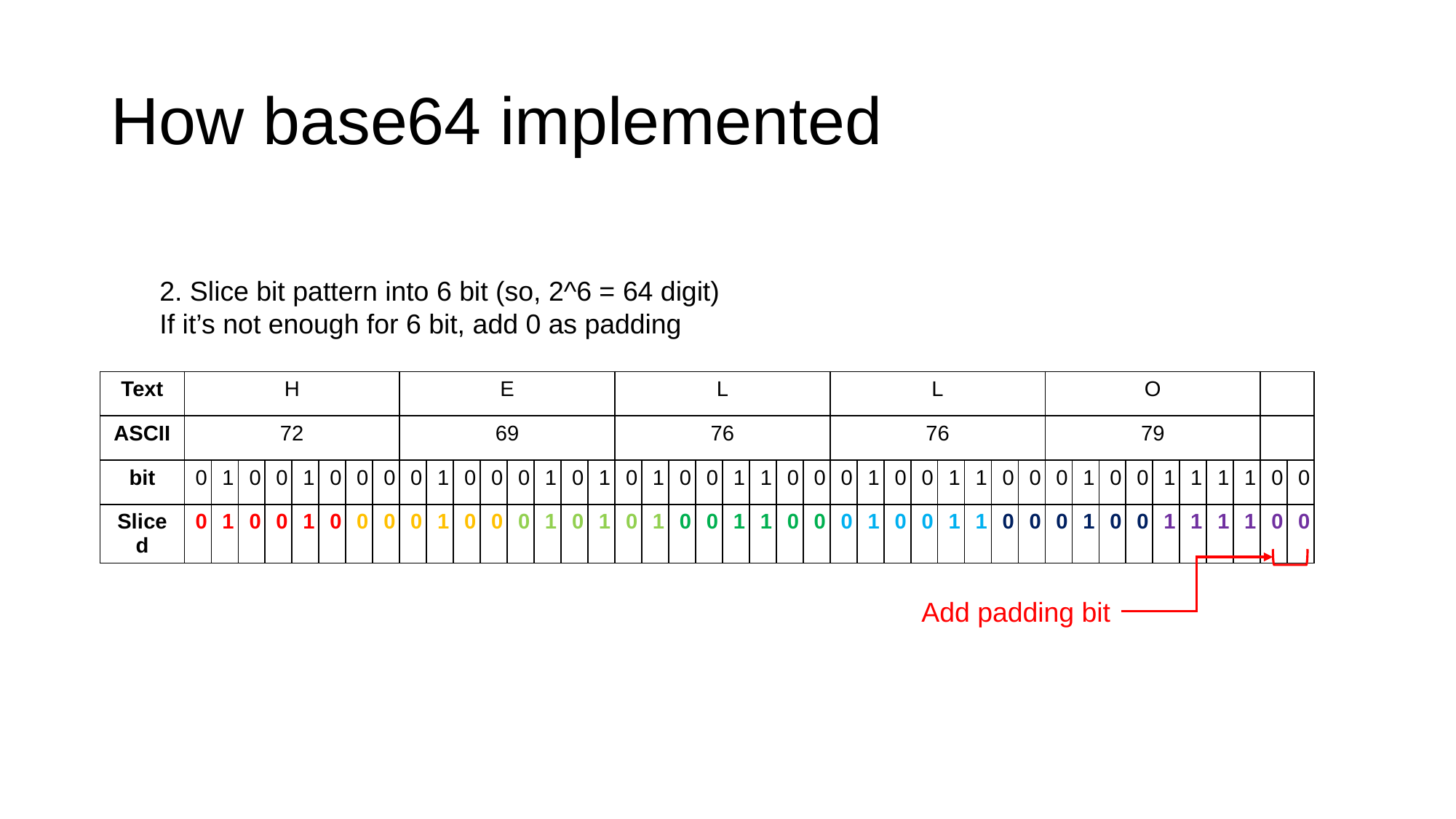

# How base64 implemented
2. Slice bit pattern into 6 bit (so, 2^6 = 64 digit)
If it’s not enough for 6 bit, add 0 as padding
| Text | H |  |  |  |  |  |  |  | E |  |  |  |  |  |  |  | L |  |  |  |  |  |  |  | L |  |  |  |  |  |  |  | O |  |  |  |  |  |  |  |  |  |
| --- | --- | --- | --- | --- | --- | --- | --- | --- | --- | --- | --- | --- | --- | --- | --- | --- | --- | --- | --- | --- | --- | --- | --- | --- | --- | --- | --- | --- | --- | --- | --- | --- | --- | --- | --- | --- | --- | --- | --- | --- | --- | --- |
| ASCII | 72 |  |  |  |  |  |  |  | 69 |  |  |  |  |  |  |  | 76 |  |  |  |  |  |  |  | 76 |  |  |  |  |  |  |  | 79 |  |  |  |  |  |  |  |  |  |
| bit | 0 | 1 | 0 | 0 | 1 | 0 | 0 | 0 | 0 | 1 | 0 | 0 | 0 | 1 | 0 | 1 | 0 | 1 | 0 | 0 | 1 | 1 | 0 | 0 | 0 | 1 | 0 | 0 | 1 | 1 | 0 | 0 | 0 | 1 | 0 | 0 | 1 | 1 | 1 | 1 | 0 | 0 |
| Sliced | 0 | 1 | 0 | 0 | 1 | 0 | 0 | 0 | 0 | 1 | 0 | 0 | 0 | 1 | 0 | 1 | 0 | 1 | 0 | 0 | 1 | 1 | 0 | 0 | 0 | 1 | 0 | 0 | 1 | 1 | 0 | 0 | 0 | 1 | 0 | 0 | 1 | 1 | 1 | 1 | 0 | 0 |

Add padding bit